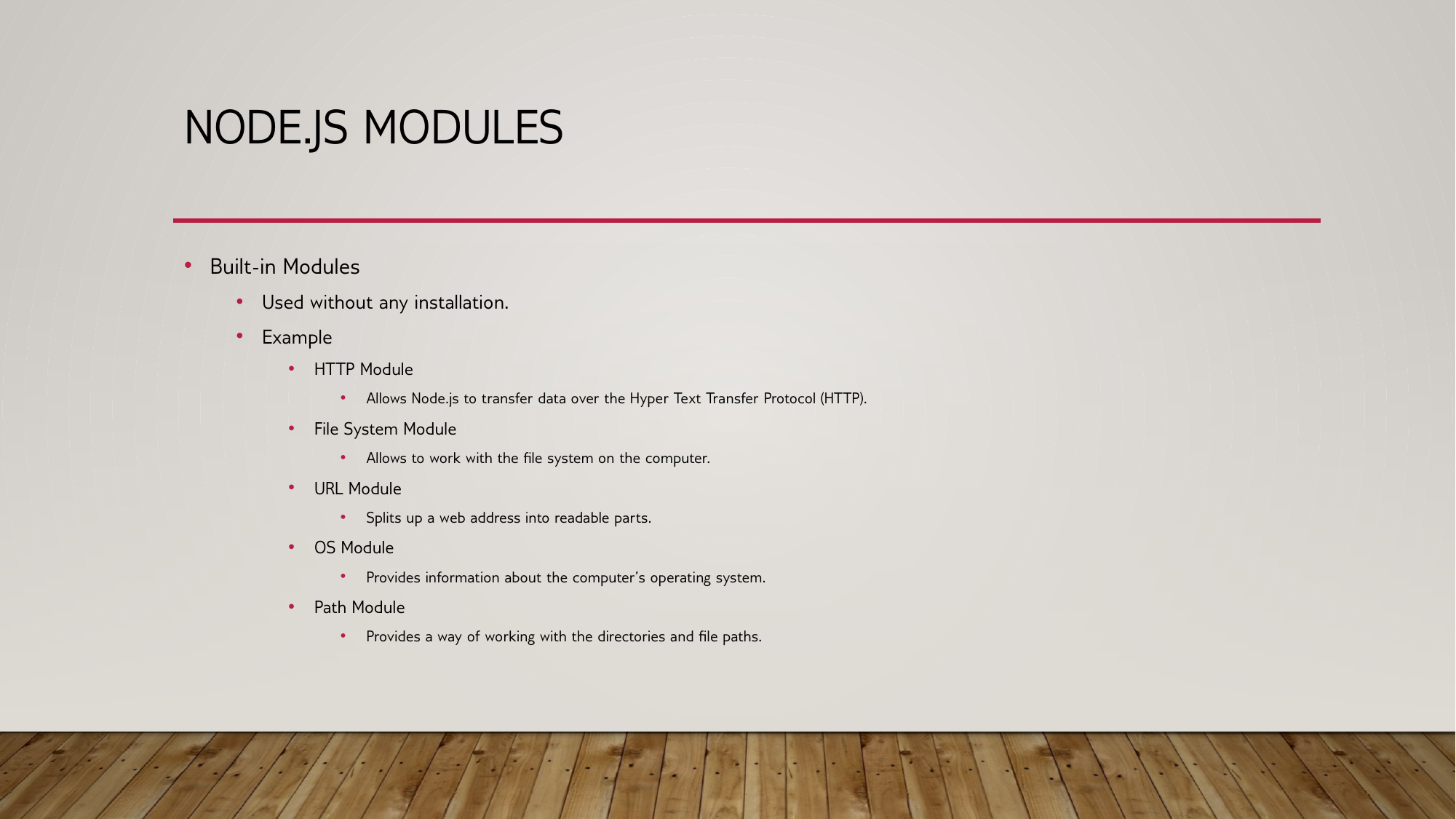

# Node.JS Modules
Built-in Modules
Used without any installation.
Example
HTTP Module
Allows Node.js to transfer data over the Hyper Text Transfer Protocol (HTTP).
File System Module
Allows to work with the file system on the computer.
URL Module
Splits up a web address into readable parts.
OS Module
Provides information about the computer’s operating system.
Path Module
Provides a way of working with the directories and file paths.